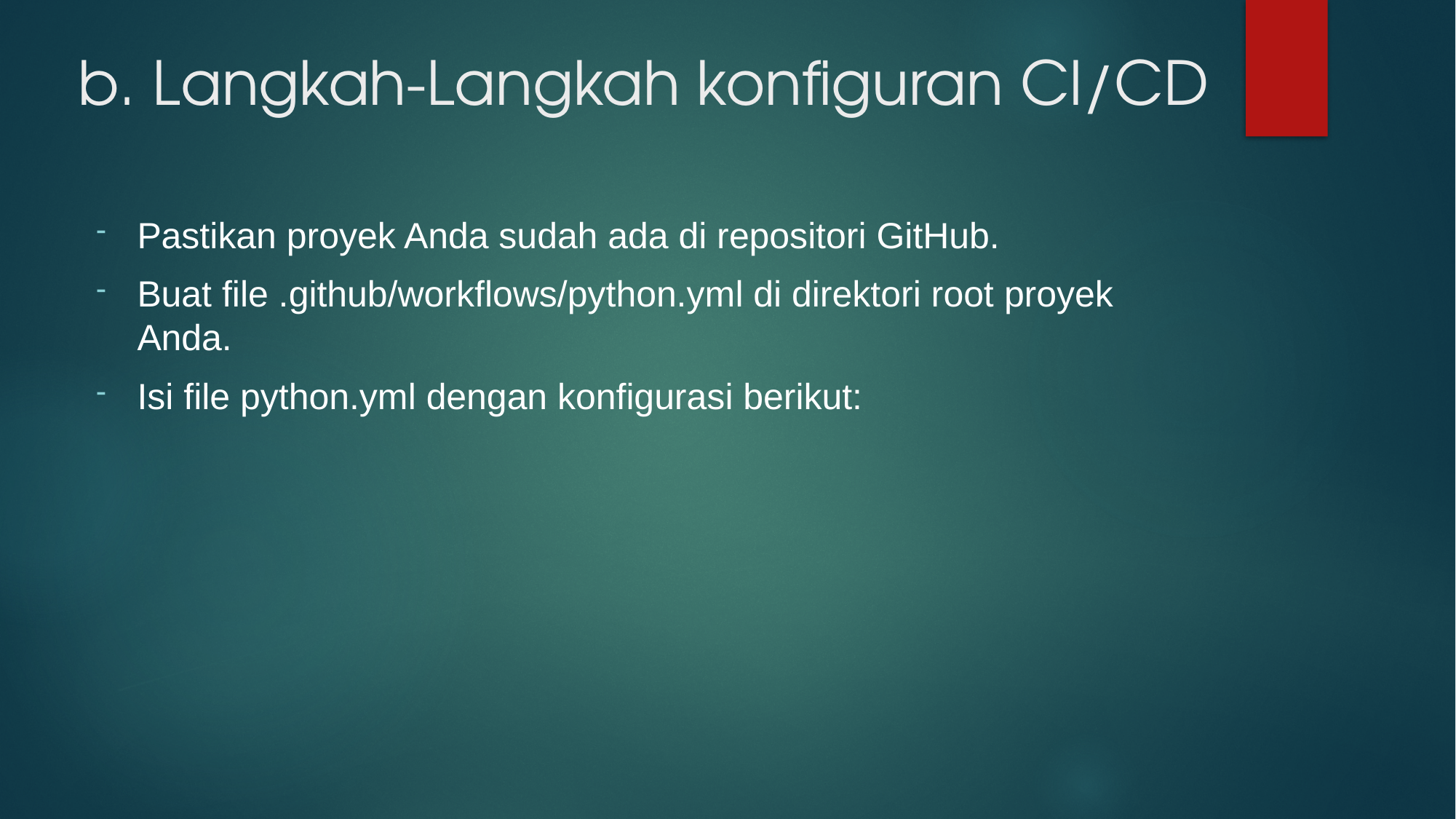

# b. Langkah-Langkah konfiguran CI/CD
Pastikan proyek Anda sudah ada di repositori GitHub.
Buat file .github/workflows/python.yml di direktori root proyek Anda.
Isi file python.yml dengan konfigurasi berikut: